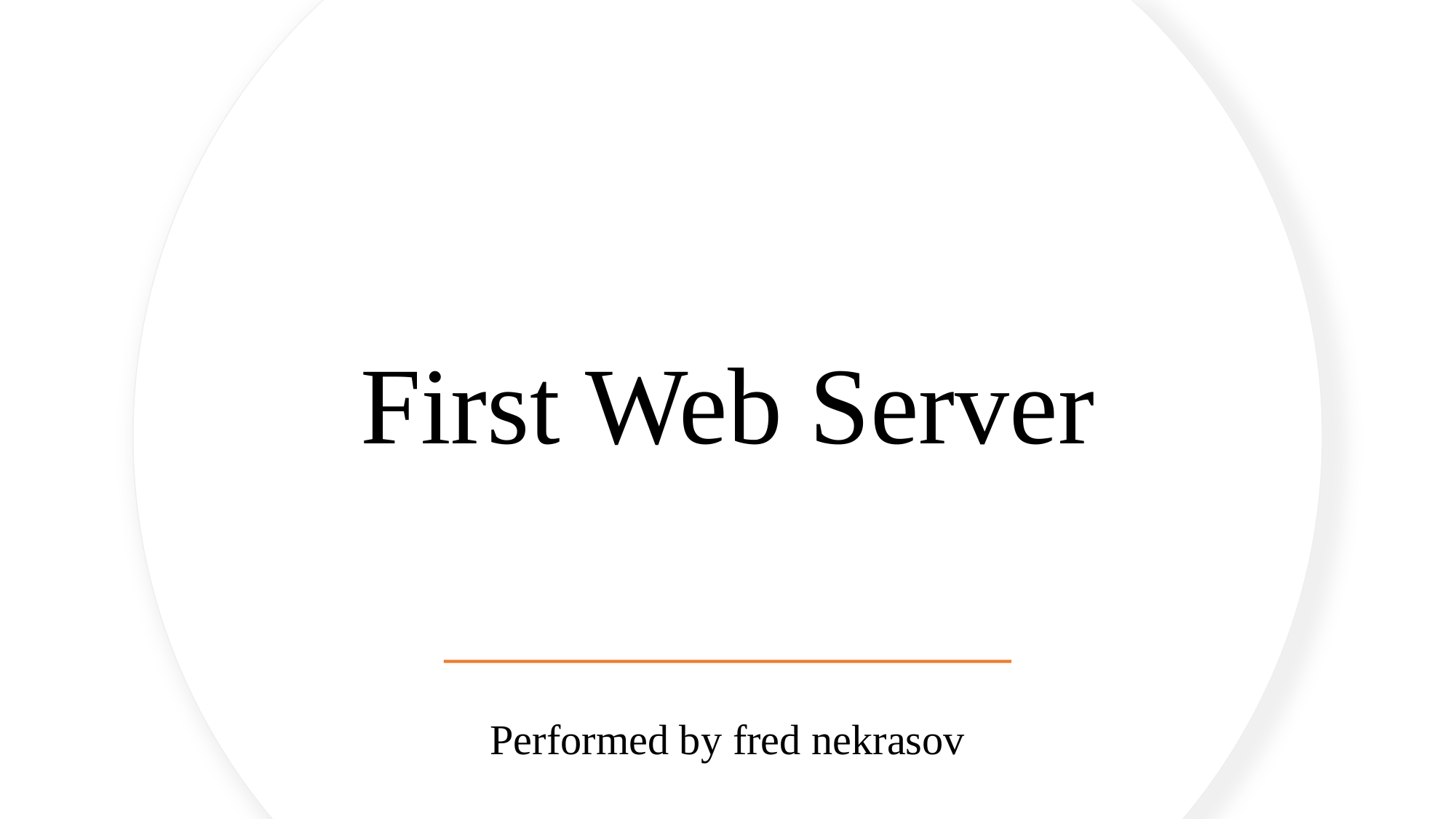

# First Web Server

Performed by fred nekrasov